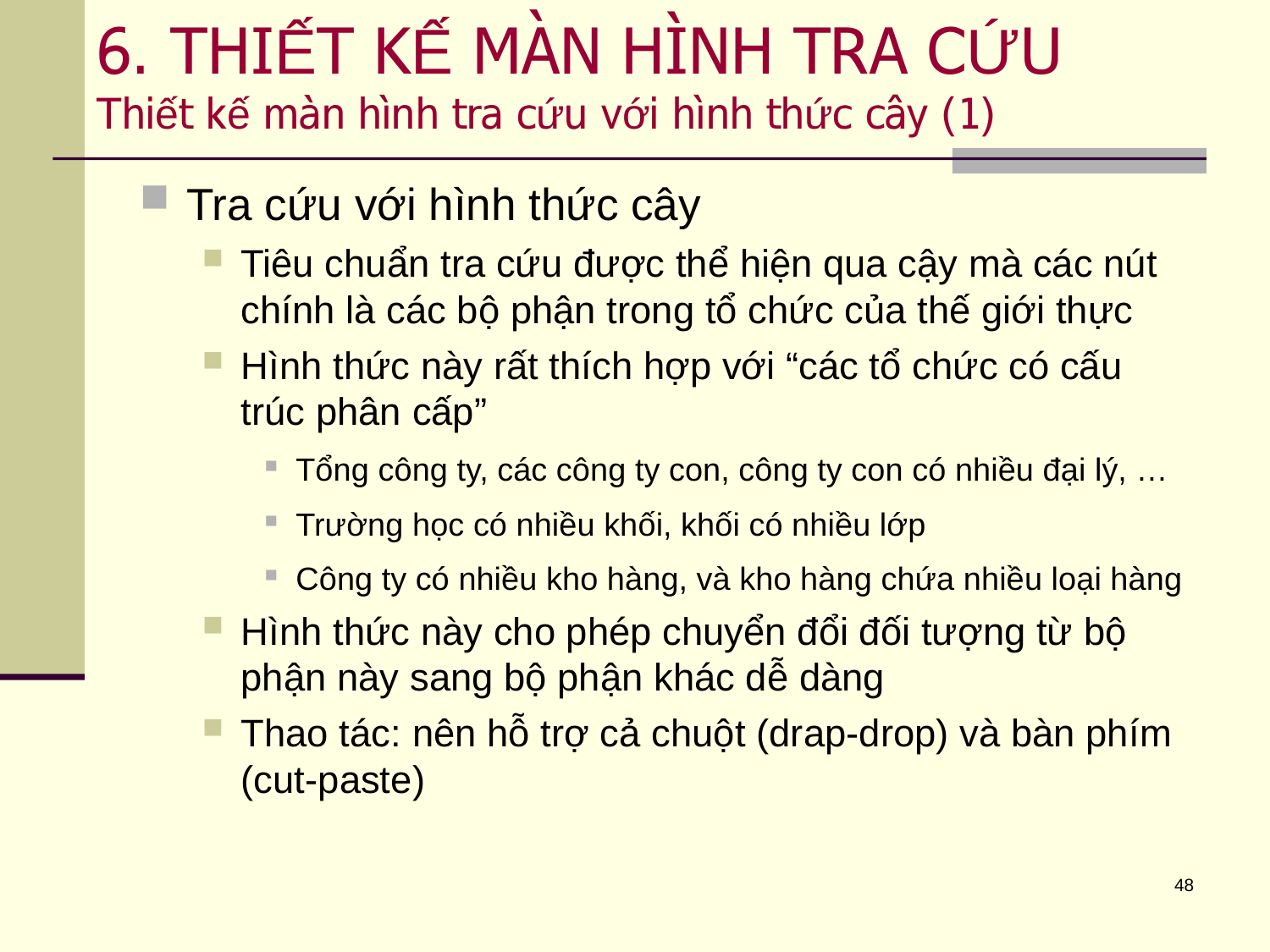

# 6. THIẾT KẾ MÀN HÌNH TRA CỨU Thiết kế màn hình tra cứu với hình thức cây (1)
Tra cứu với hình thức cây
Tiêu chuẩn tra cứu được thể hiện qua cậy mà các nút chính là các bộ phận trong tổ chức của thế giới thực
Hình thức này rất thích hợp với “các tổ chức có cấu trúc phân cấp”
Tổng công ty, các công ty con, công ty con có nhiều đại lý, …
Trường học có nhiều khối, khối có nhiều lớp
Công ty có nhiều kho hàng, và kho hàng chứa nhiều loại hàng
Hình thức này cho phép chuyển đổi đối tượng từ bộ phận này sang bộ phận khác dễ dàng
Thao tác: nên hỗ trợ cả chuột (drap-drop) và bàn phím (cut-paste)
48